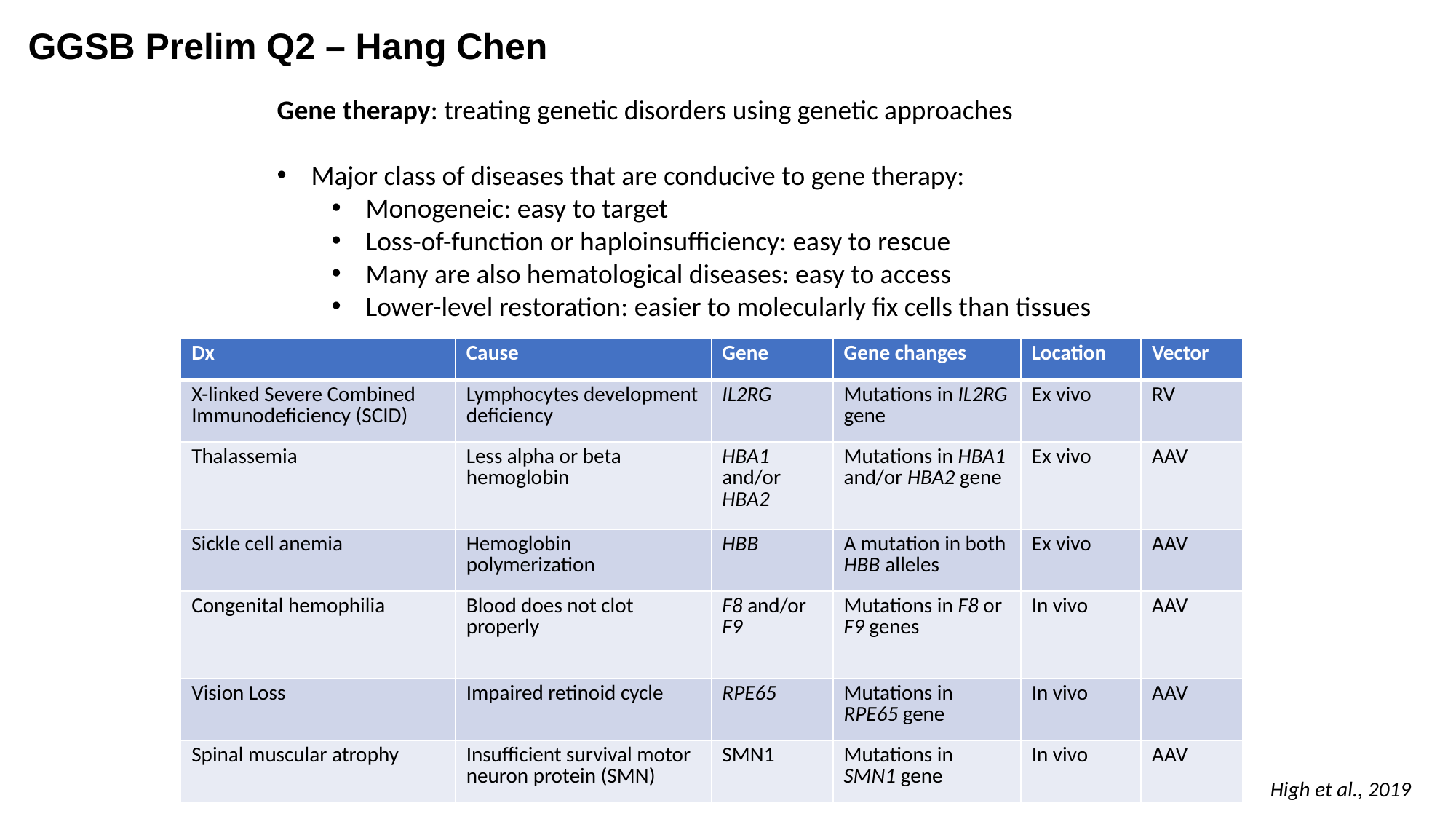

GGSB Prelim Q2 – Hang Chen
Gene therapy: treating genetic disorders using genetic approaches

Major class of diseases that are conducive to gene therapy:
Monogeneic: easy to target
Loss-of-function or haploinsufficiency: easy to rescue
Many are also hematological diseases: easy to access
Lower-level restoration: easier to molecularly fix cells than tissues
| Dx | Cause | Gene | Gene changes | Location | Vector |
| --- | --- | --- | --- | --- | --- |
| X-linked Severe Combined Immunodeficiency (SCID) | Lymphocytes development deficiency | IL2RG | Mutations in IL2RG gene | Ex vivo | RV |
| Thalassemia | Less alpha or beta hemoglobin | HBA1 and/or HBA2 | Mutations in HBA1 and/or HBA2 gene | Ex vivo | AAV |
| Sickle cell anemia | Hemoglobin polymerization | HBB | A mutation in both HBB alleles | Ex vivo | AAV |
| Congenital hemophilia | Blood does not clot properly | F8 and/or F9 | Mutations in F8 or F9 genes | In vivo | AAV |
| Vision Loss | Impaired retinoid cycle | RPE65 | Mutations in RPE65 gene | In vivo | AAV |
| Spinal muscular atrophy | Insufficient survival motor neuron protein (SMN) | SMN1 | Mutations in SMN1 gene | In vivo | AAV |
High et al., 2019